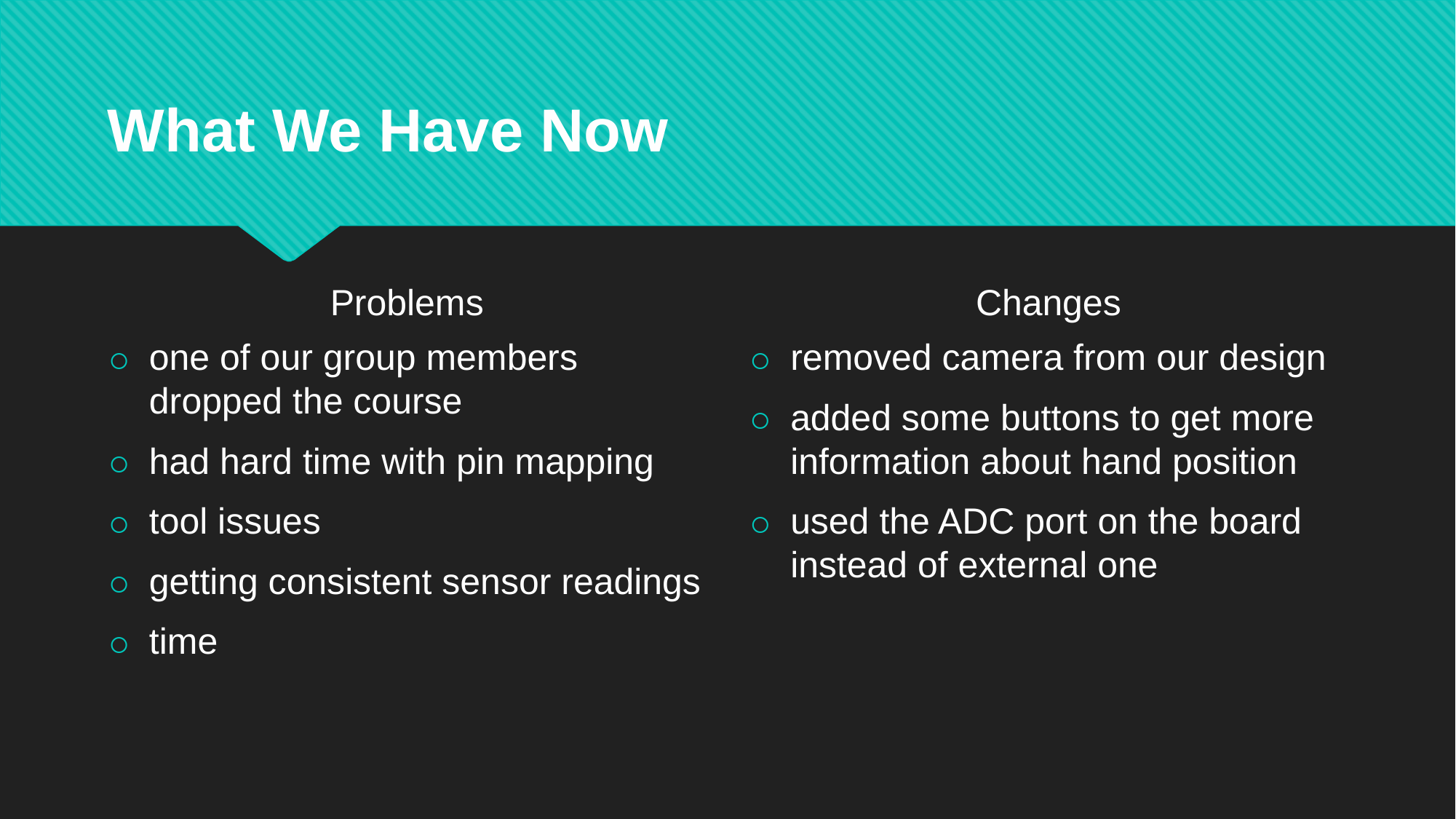

# What We Have Now
Problems
Changes
one of our group members dropped the course
had hard time with pin mapping
tool issues
getting consistent sensor readings
time

removed camera from our design
added some buttons to get more information about hand position
used the ADC port on the board instead of external one